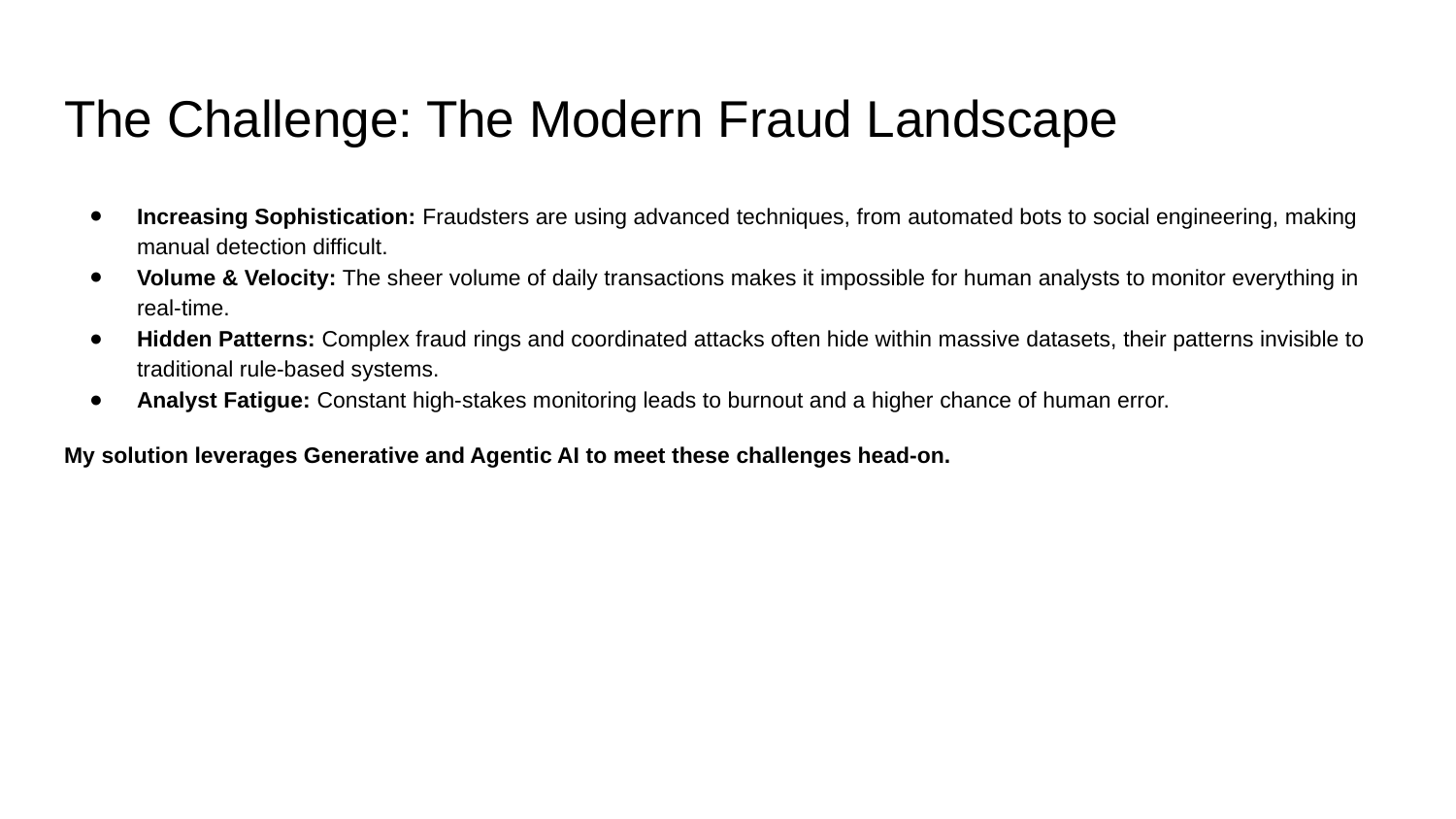

# The Challenge: The Modern Fraud Landscape
Increasing Sophistication: Fraudsters are using advanced techniques, from automated bots to social engineering, making manual detection difficult.
Volume & Velocity: The sheer volume of daily transactions makes it impossible for human analysts to monitor everything in real-time.
Hidden Patterns: Complex fraud rings and coordinated attacks often hide within massive datasets, their patterns invisible to traditional rule-based systems.
Analyst Fatigue: Constant high-stakes monitoring leads to burnout and a higher chance of human error.
My solution leverages Generative and Agentic AI to meet these challenges head-on.

2